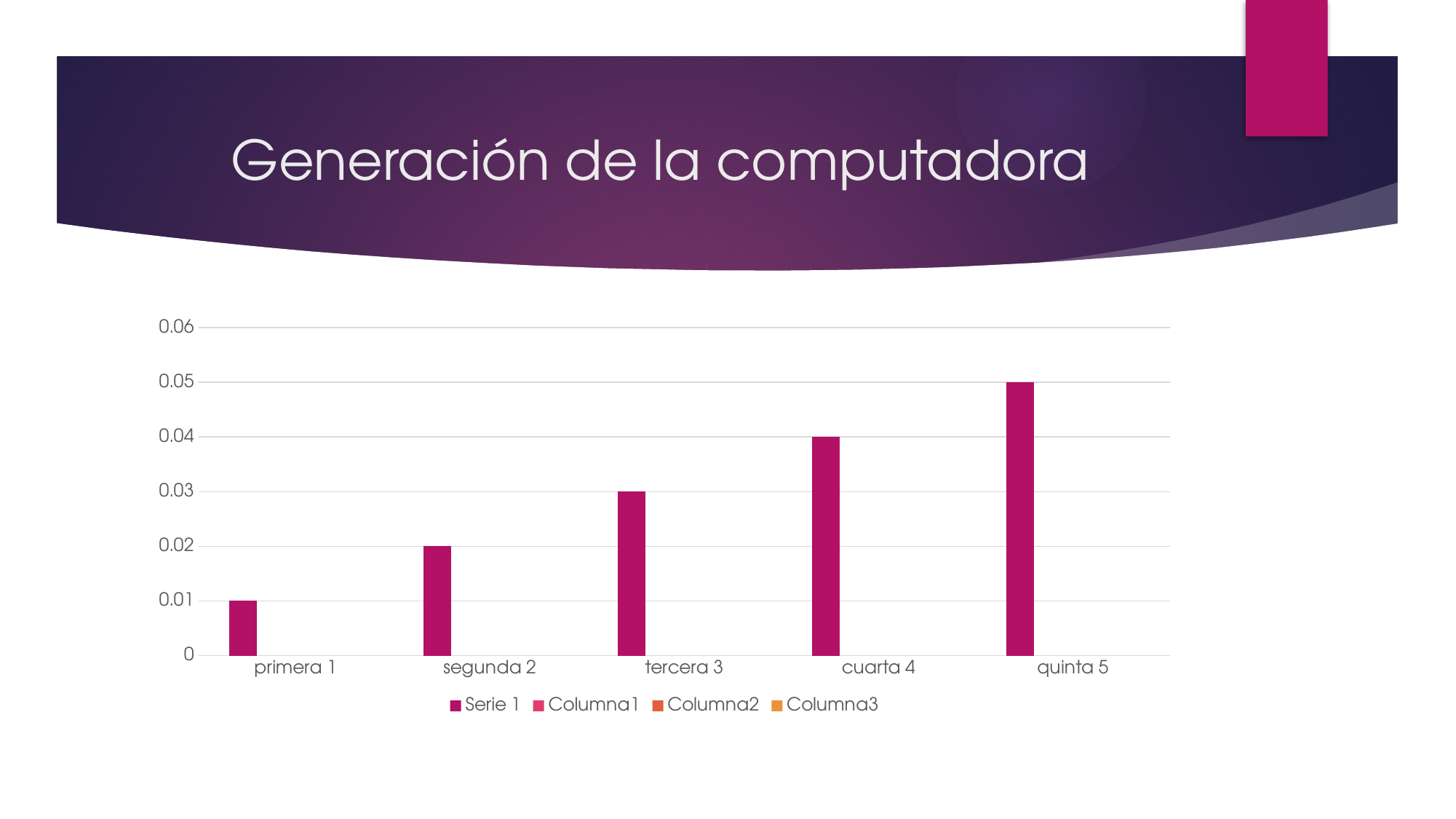

# Generación de la computadora

### Chart

| Category | Serie 1 | Columna1 | Columna2 | Columna3 |
|---|---|---|---|---|
| primera 1 | 0.01 | None | None | None |
| segunda 2 | 0.02 | None | None | None |
| tercera 3 | 0.03 | None | None | None |
| cuarta 4 | 0.04 | None | None | None |
| quinta 5 | 0.05 | None | None | None |